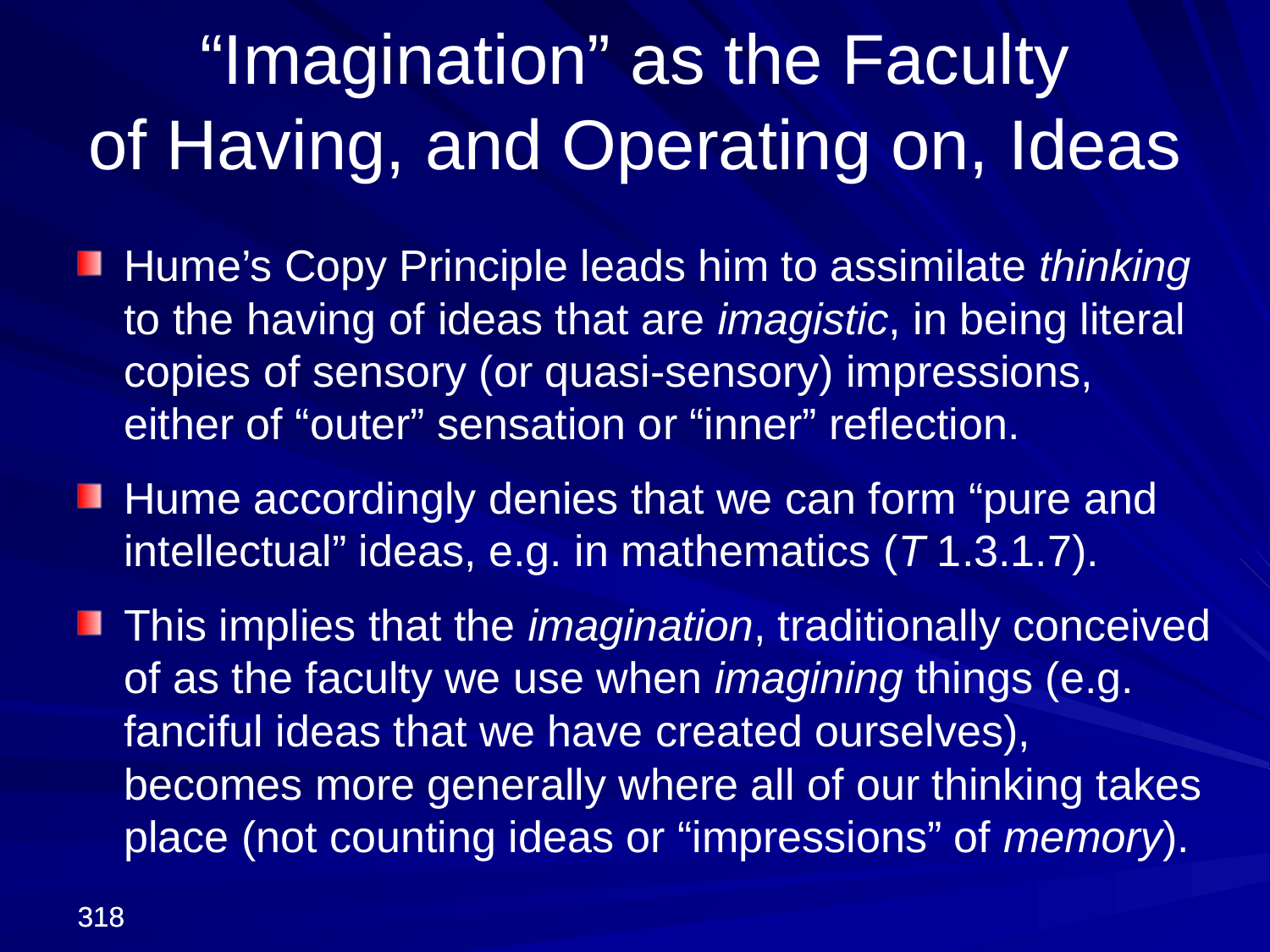

“Imagination” as the Faculty
of Having, and Operating on, Ideas
Hume’s Copy Principle leads him to assimilate thinking to the having of ideas that are imagistic, in being literal copies of sensory (or quasi-sensory) impressions, either of “outer” sensation or “inner” reflection.
Hume accordingly denies that we can form “pure and intellectual” ideas, e.g. in mathematics (T 1.3.1.7).
This implies that the imagination, traditionally conceived of as the faculty we use when imagining things (e.g. fanciful ideas that we have created ourselves), becomes more generally where all of our thinking takes place (not counting ideas or “impressions” of memory).
318
318